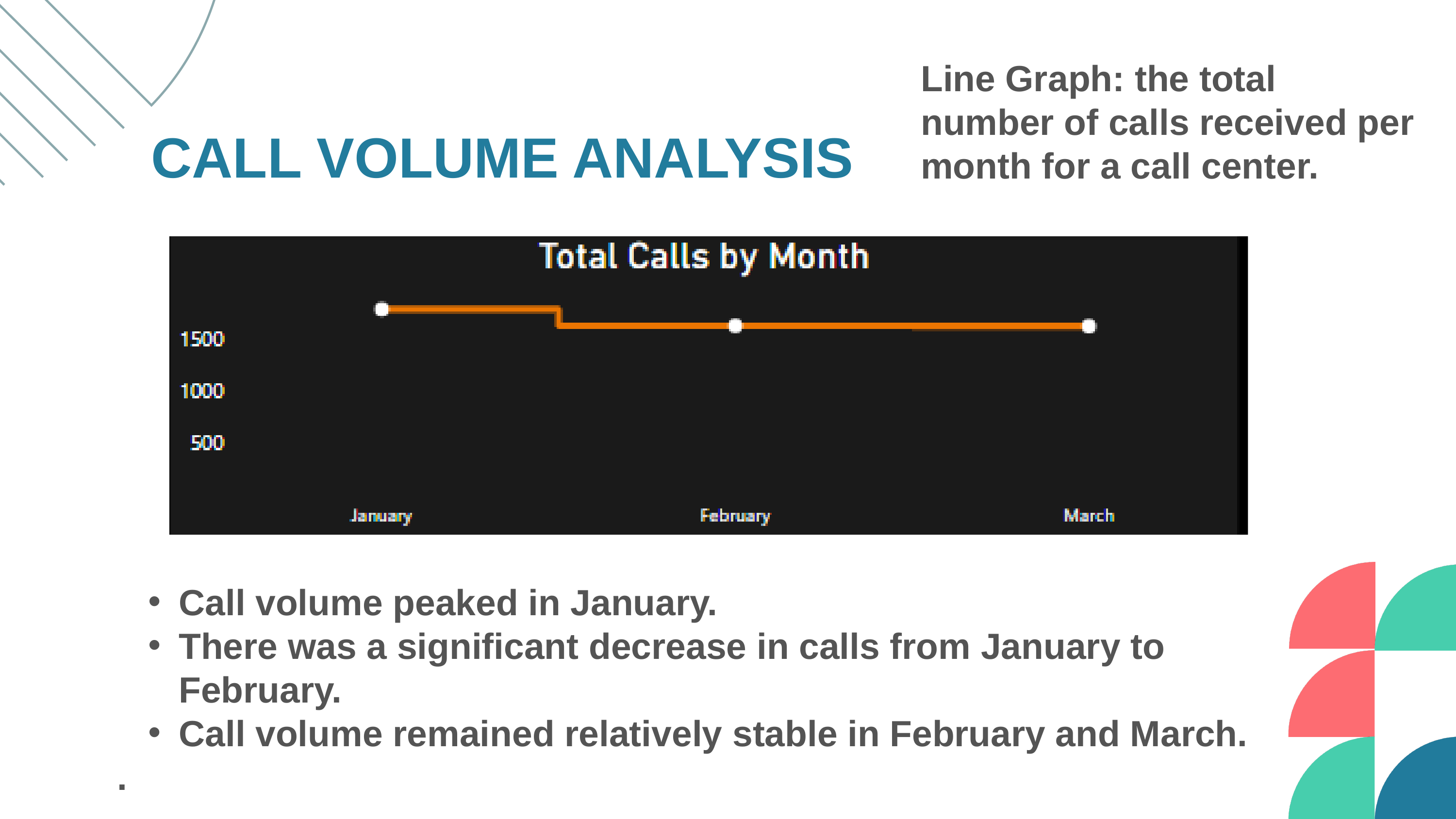

Line Graph: the total number of calls received per month for a call center.
CALL VOLUME ANALYSIS

Call volume peaked in January.
There was a significant decrease in calls from January to February.
Call volume remained relatively stable in February and March.
.